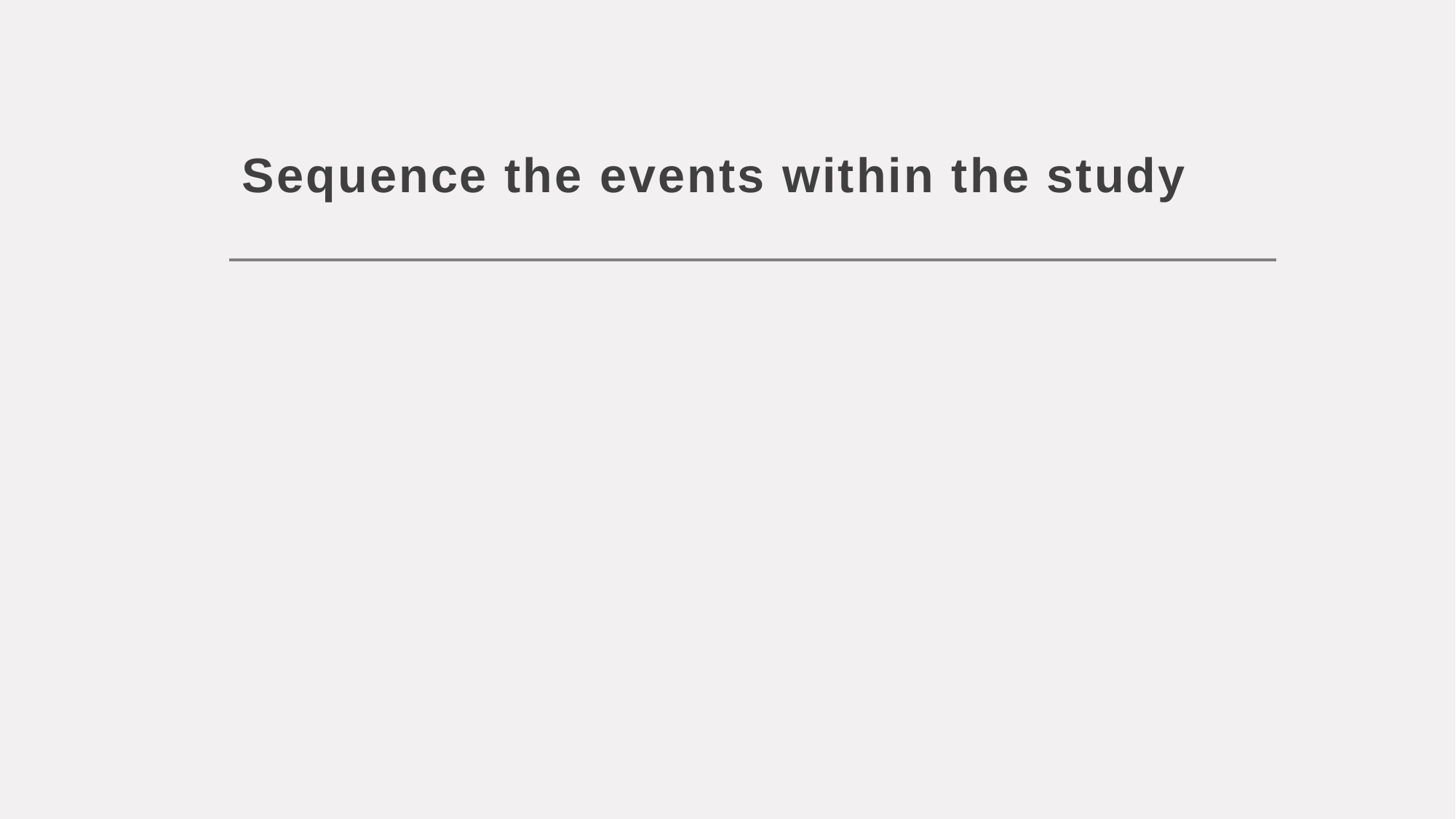

# Sequence the events within the study